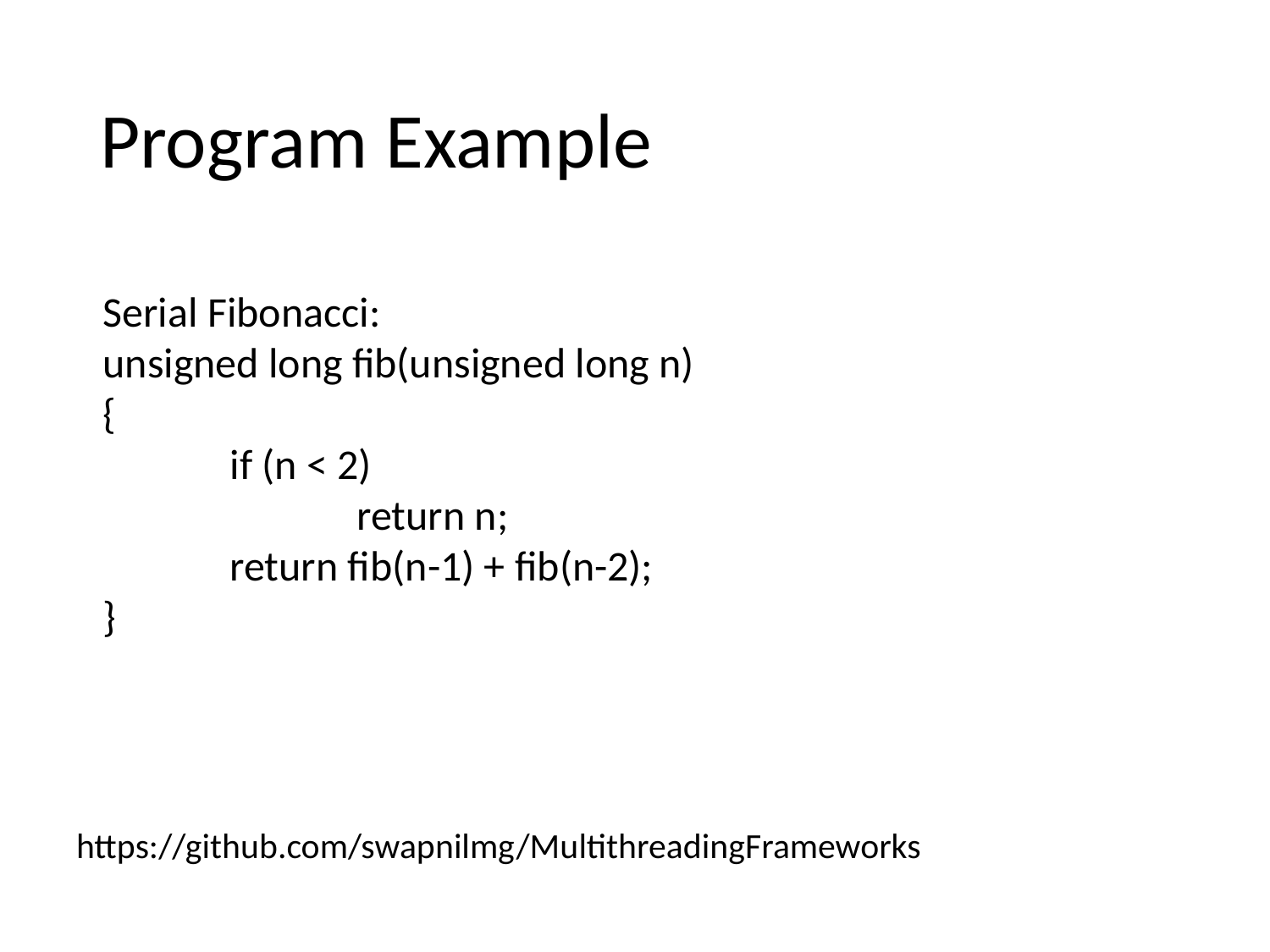

# Program Example
Serial Fibonacci:
unsigned long fib(unsigned long n)
{
	if (n < 2)
		return n;
	return fib(n-1) + fib(n-2);
}
https://github.com/swapnilmg/MultithreadingFrameworks